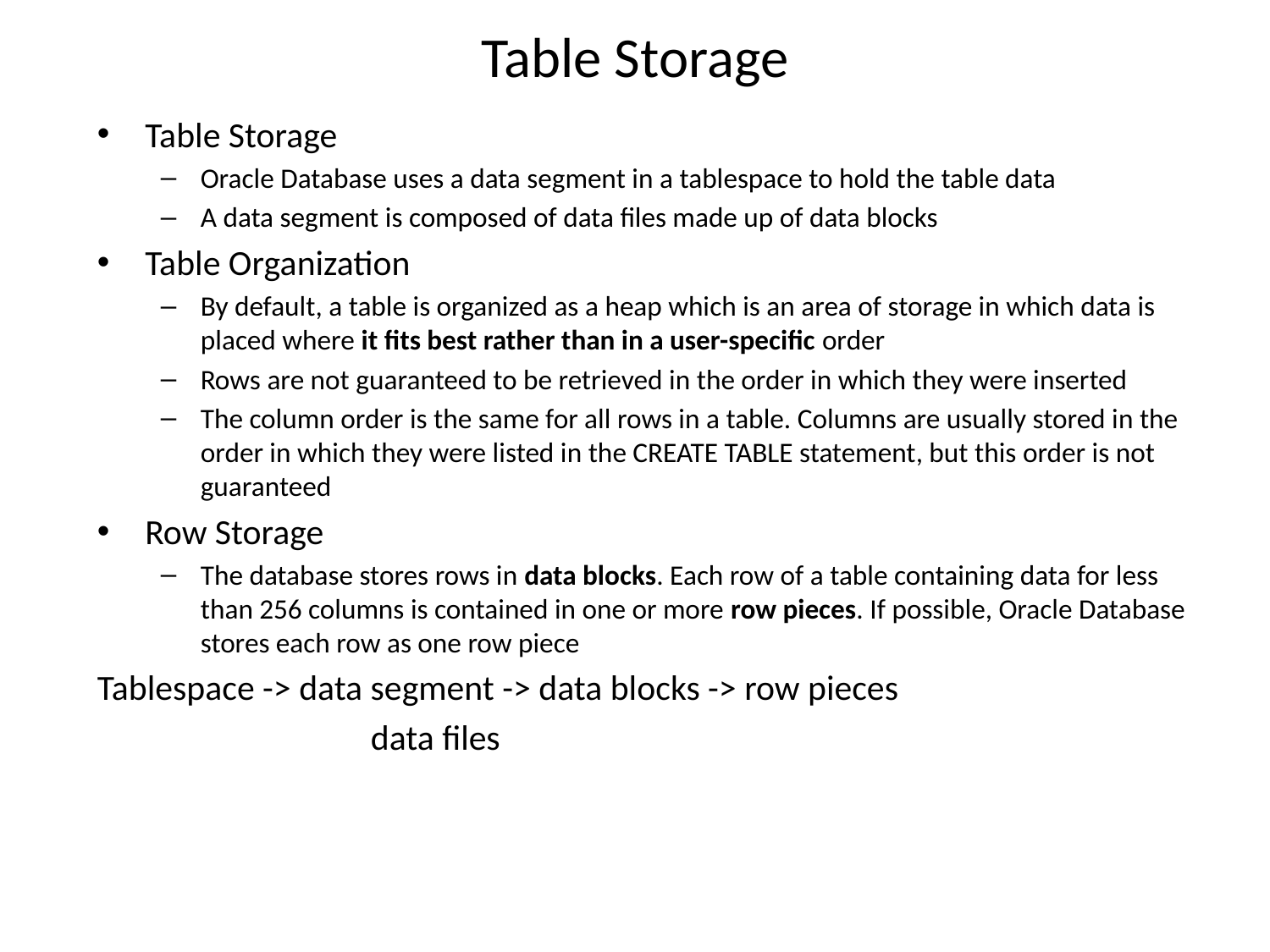

# Table Storage
Table Storage
Oracle Database uses a data segment in a tablespace to hold the table data
A data segment is composed of data files made up of data blocks
Table Organization
By default, a table is organized as a heap which is an area of storage in which data is placed where it fits best rather than in a user-specific order
Rows are not guaranteed to be retrieved in the order in which they were inserted
The column order is the same for all rows in a table. Columns are usually stored in the order in which they were listed in the CREATE TABLE statement, but this order is not guaranteed
Row Storage
The database stores rows in data blocks. Each row of a table containing data for less than 256 columns is contained in one or more row pieces. If possible, Oracle Database stores each row as one row piece
Tablespace -> data segment -> data blocks -> row pieces
                                  data files